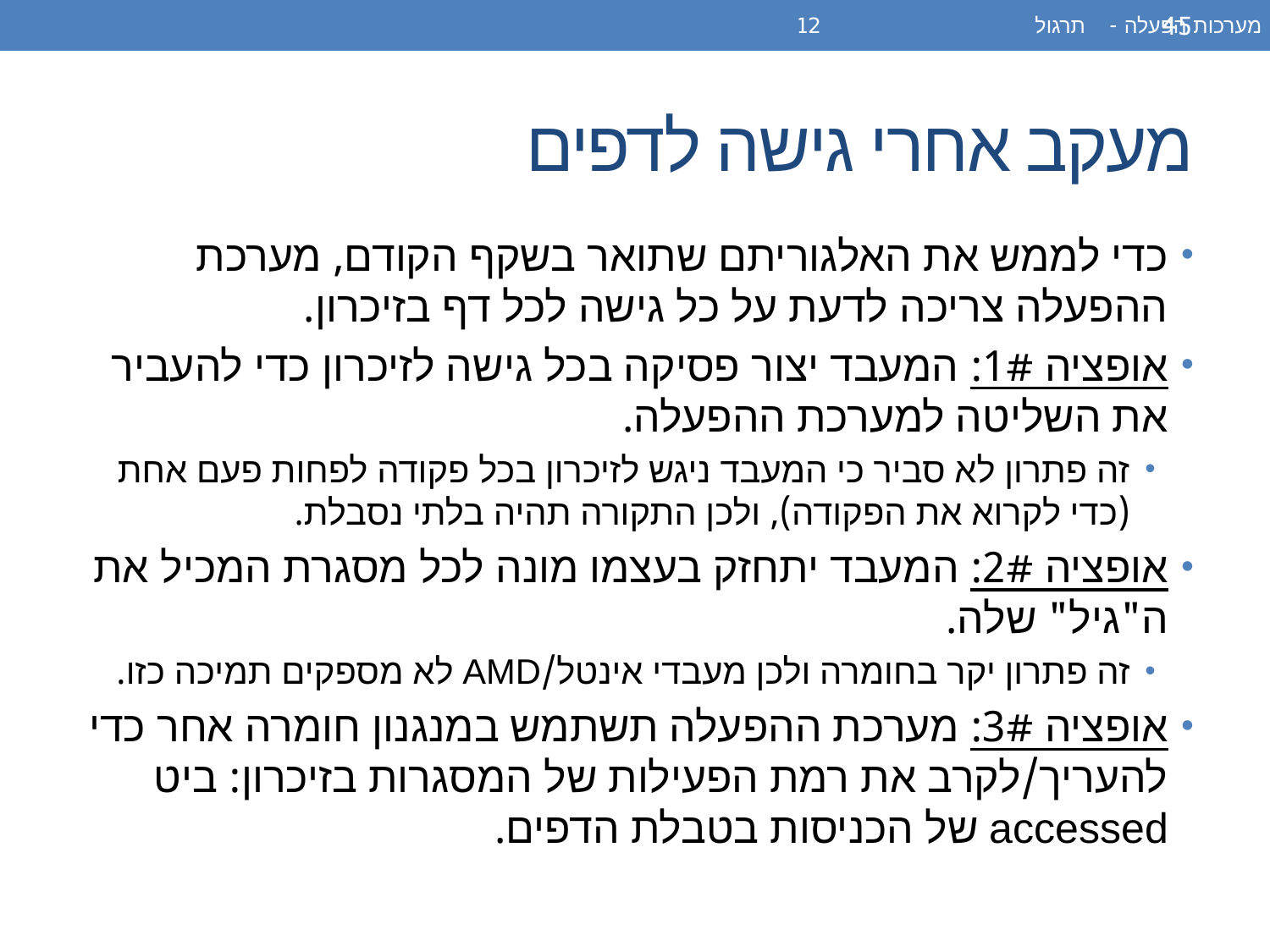

מערכות הפעלה - תרגול 12
45
# מעקב אחרי גישה לדפים
כדי לממש את האלגוריתם שתואר בשקף הקודם, מערכת ההפעלה צריכה לדעת על כל גישה לכל דף בזיכרון.
אופציה 1#: המעבד יצור פסיקה בכל גישה לזיכרון כדי להעביר את השליטה למערכת ההפעלה.
זה פתרון לא סביר כי המעבד ניגש לזיכרון בכל פקודה לפחות פעם אחת (כדי לקרוא את הפקודה), ולכן התקורה תהיה בלתי נסבלת.
אופציה 2#: המעבד יתחזק בעצמו מונה לכל מסגרת המכיל את ה"גיל" שלה.
זה פתרון יקר בחומרה ולכן מעבדי אינטל/AMD לא מספקים תמיכה כזו.
אופציה 3#: מערכת ההפעלה תשתמש במנגנון חומרה אחר כדי להעריך/לקרב את רמת הפעילות של המסגרות בזיכרון: ביט accessed של הכניסות בטבלת הדפים.